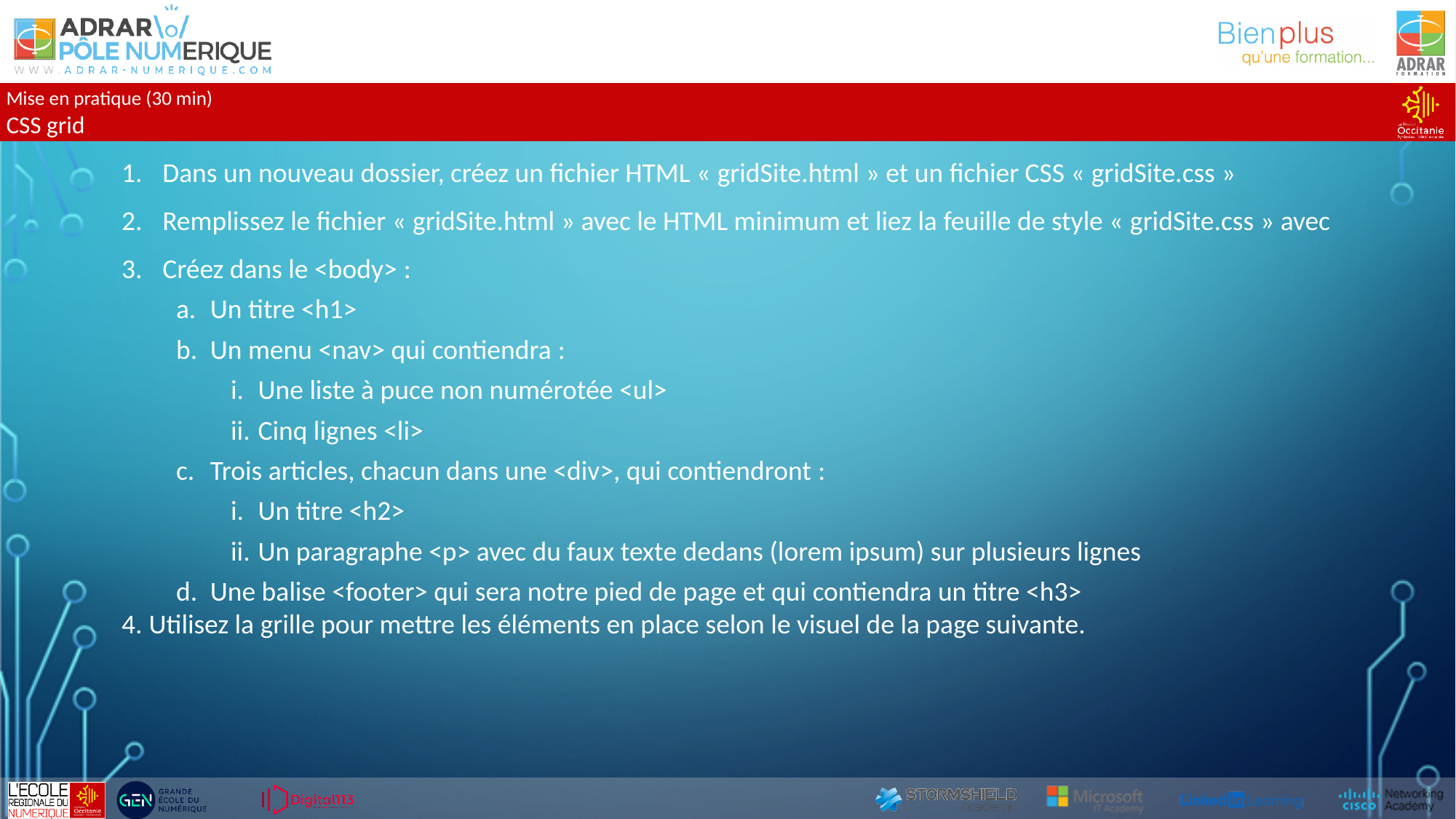

Mise en pratique (30 min)
CSS grid
Dans un nouveau dossier, créez un fichier HTML « gridSite.html » et un fichier CSS « gridSite.css »
Remplissez le fichier « gridSite.html » avec le HTML minimum et liez la feuille de style « gridSite.css » avec
Créez dans le <body> :
Un titre <h1>
Un menu <nav> qui contiendra :
Une liste à puce non numérotée <ul>
Cinq lignes <li>
Trois articles, chacun dans une <div>, qui contiendront :
Un titre <h2>
Un paragraphe <p> avec du faux texte dedans (lorem ipsum) sur plusieurs lignes
Une balise <footer> qui sera notre pied de page et qui contiendra un titre <h3>
Utilisez la grille pour mettre les éléments en place selon le visuel de la page suivante.